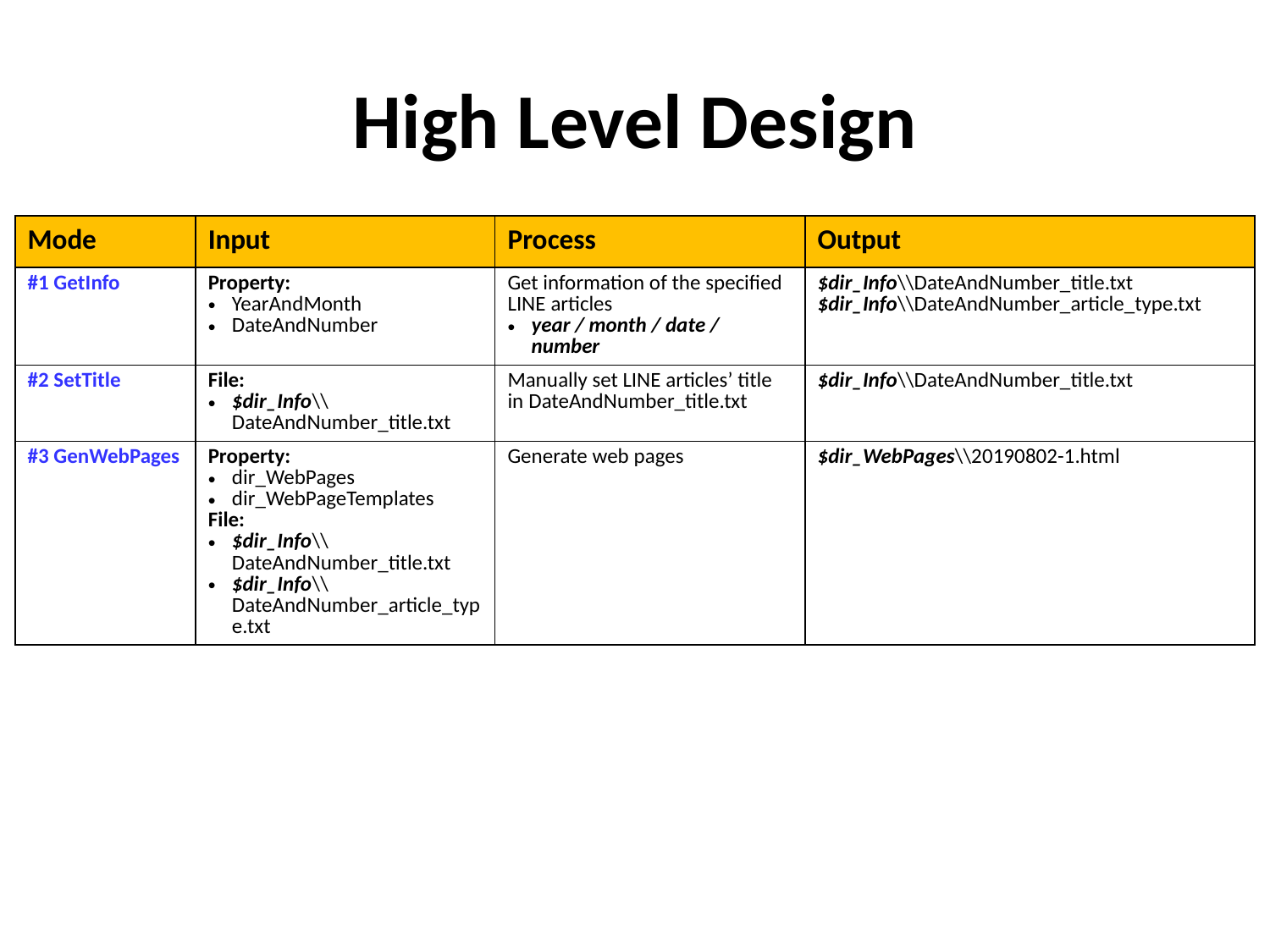

# High Level Design
| Mode | Input | Process | Output |
| --- | --- | --- | --- |
| #1 GetInfo | Property: YearAndMonth DateAndNumber | Get information of the specified LINE articles year / month / date / number | $dir\_Info\\DateAndNumber\_title.txt $dir\_Info\\DateAndNumber\_article\_type.txt |
| #2 SetTitle | File: $dir\_Info\\DateAndNumber\_title.txt | Manually set LINE articles’ title in DateAndNumber\_title.txt | $dir\_Info\\DateAndNumber\_title.txt |
| #3 GenWebPages | Property: dir\_WebPages dir\_WebPageTemplates File: $dir\_Info\\DateAndNumber\_title.txt $dir\_Info\\DateAndNumber\_article\_type.txt | Generate web pages | $dir\_WebPages\\20190802-1.html |